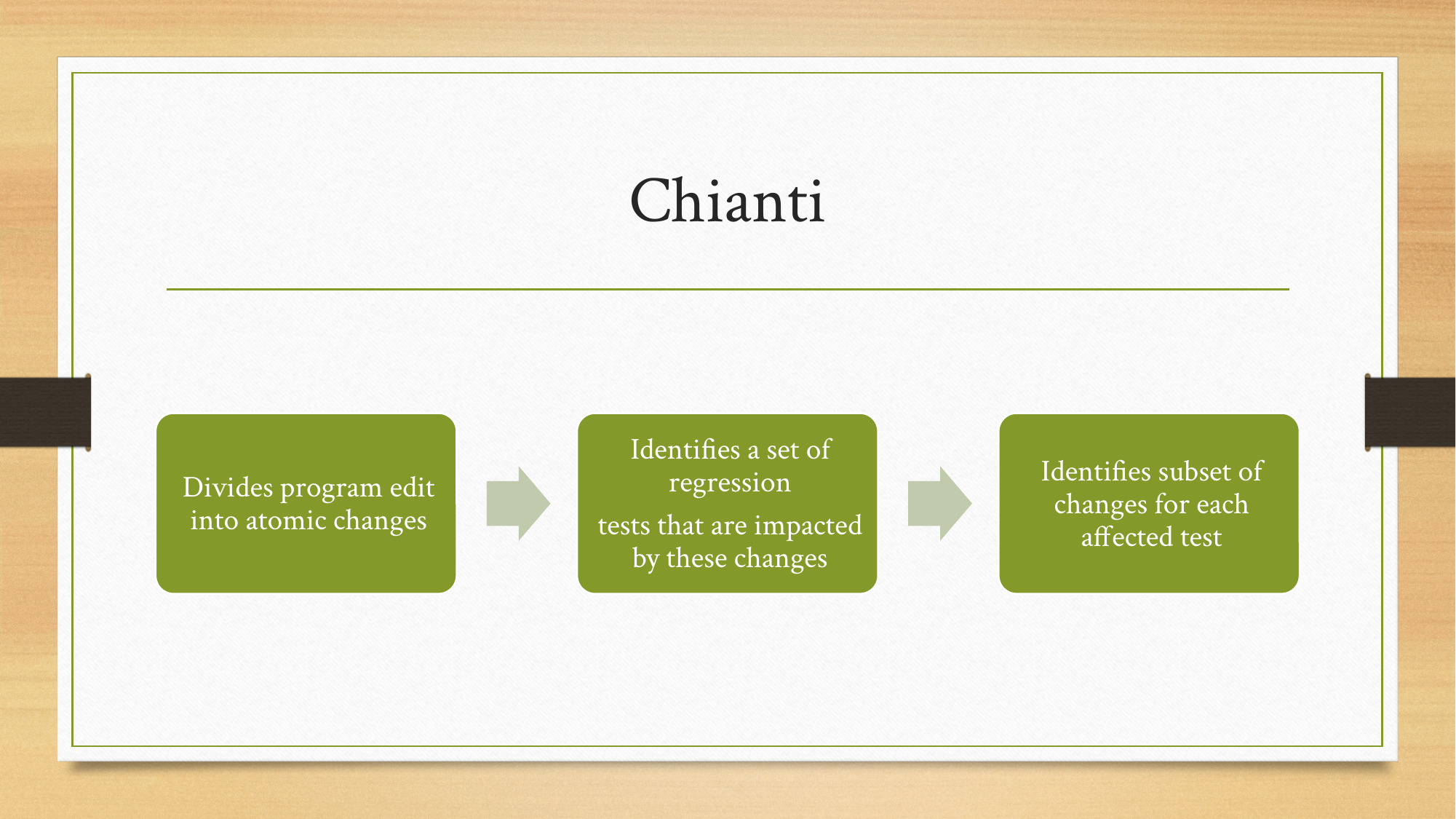

# Chianti
Divides program edit into atomic changes

Identifies a set of regression
tests that are impacted by these changes

Identifies subset of changes for each affected test